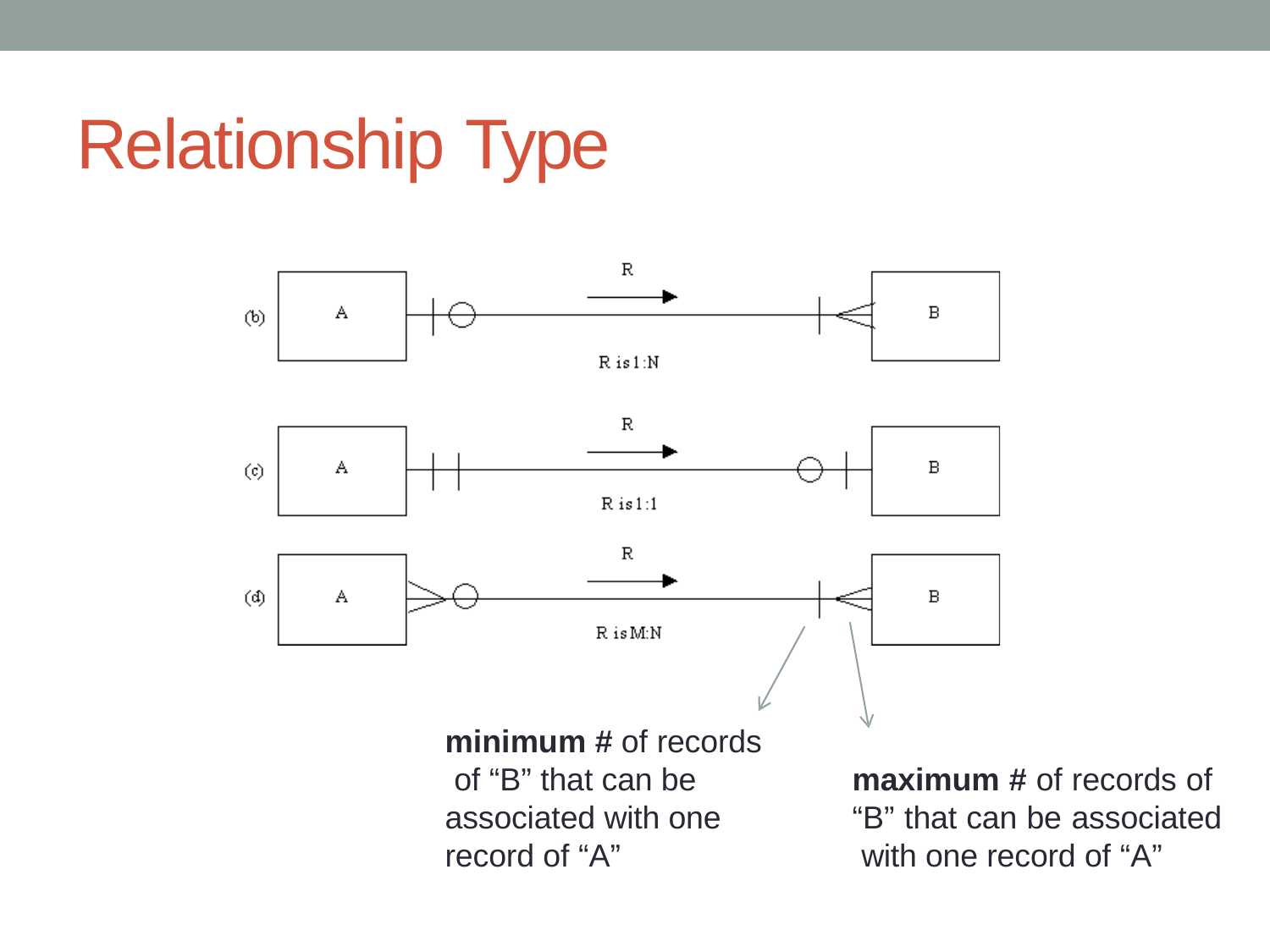

# Relationship Type

minimum # of records  of “B” that can be  associated with one  record of “A”
maximum # of records of  “B” that can be associated  with one record of “A”